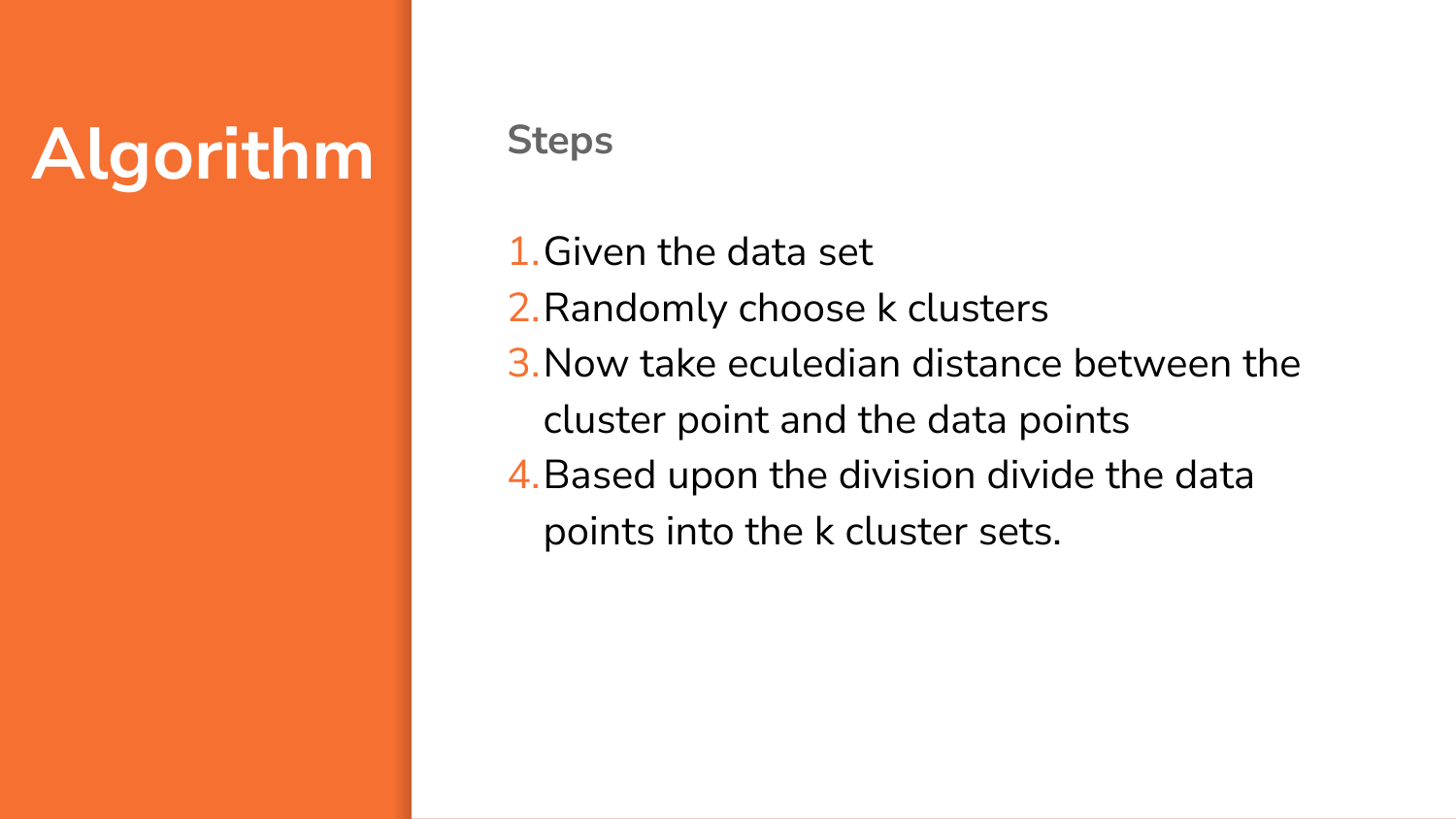

# Algorithm
Steps

Given the data set
Randomly choose k clusters
Now take eculedian distance between the cluster point and the data points
Based upon the division divide the data points into the k cluster sets.